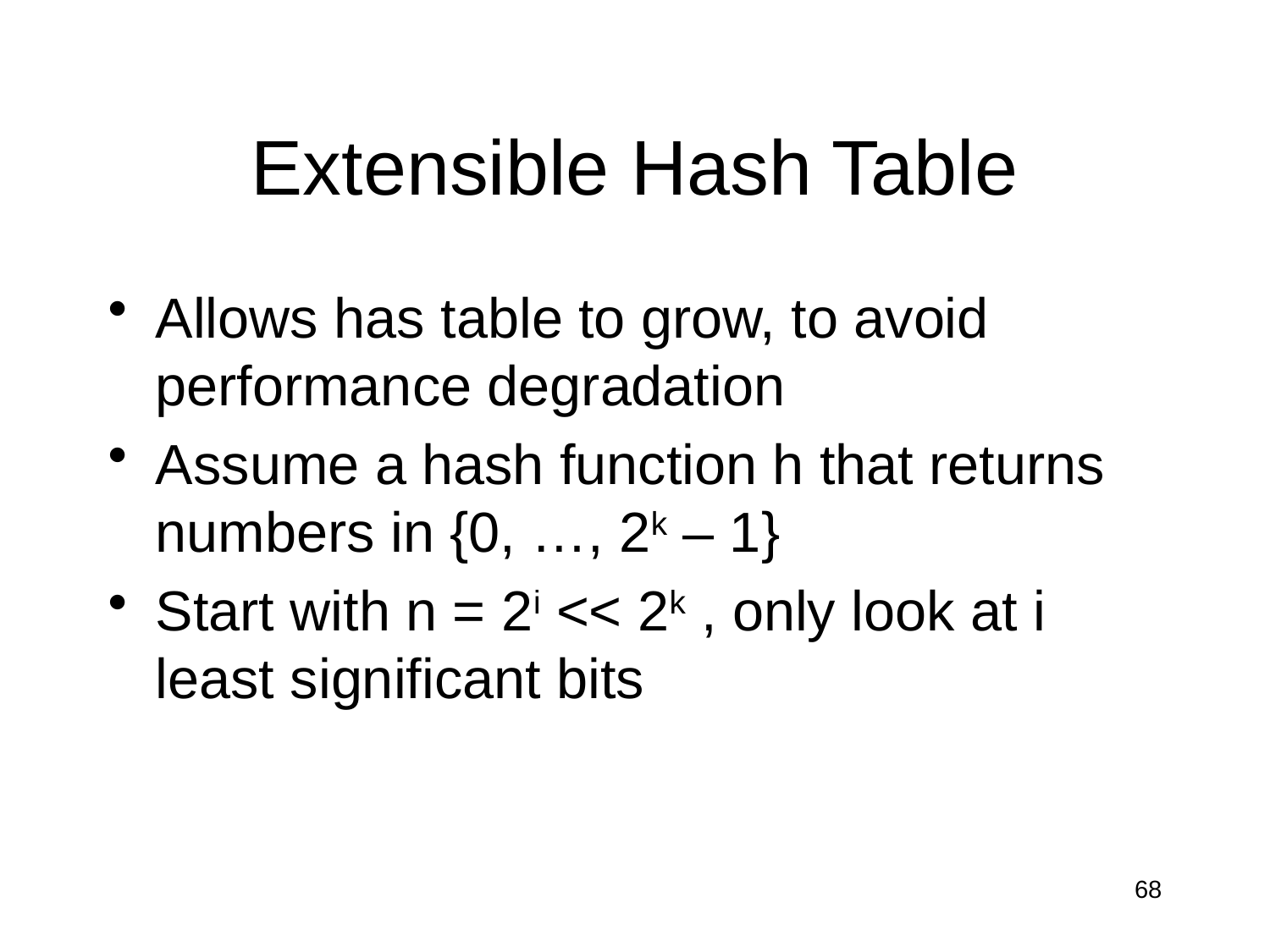

# Extensible Hash Table
Allows has table to grow, to avoid performance degradation
Assume a hash function h that returns numbers in {0, …, 2k – 1}
Start with n = 2i << 2k , only look at i least significant bits

68